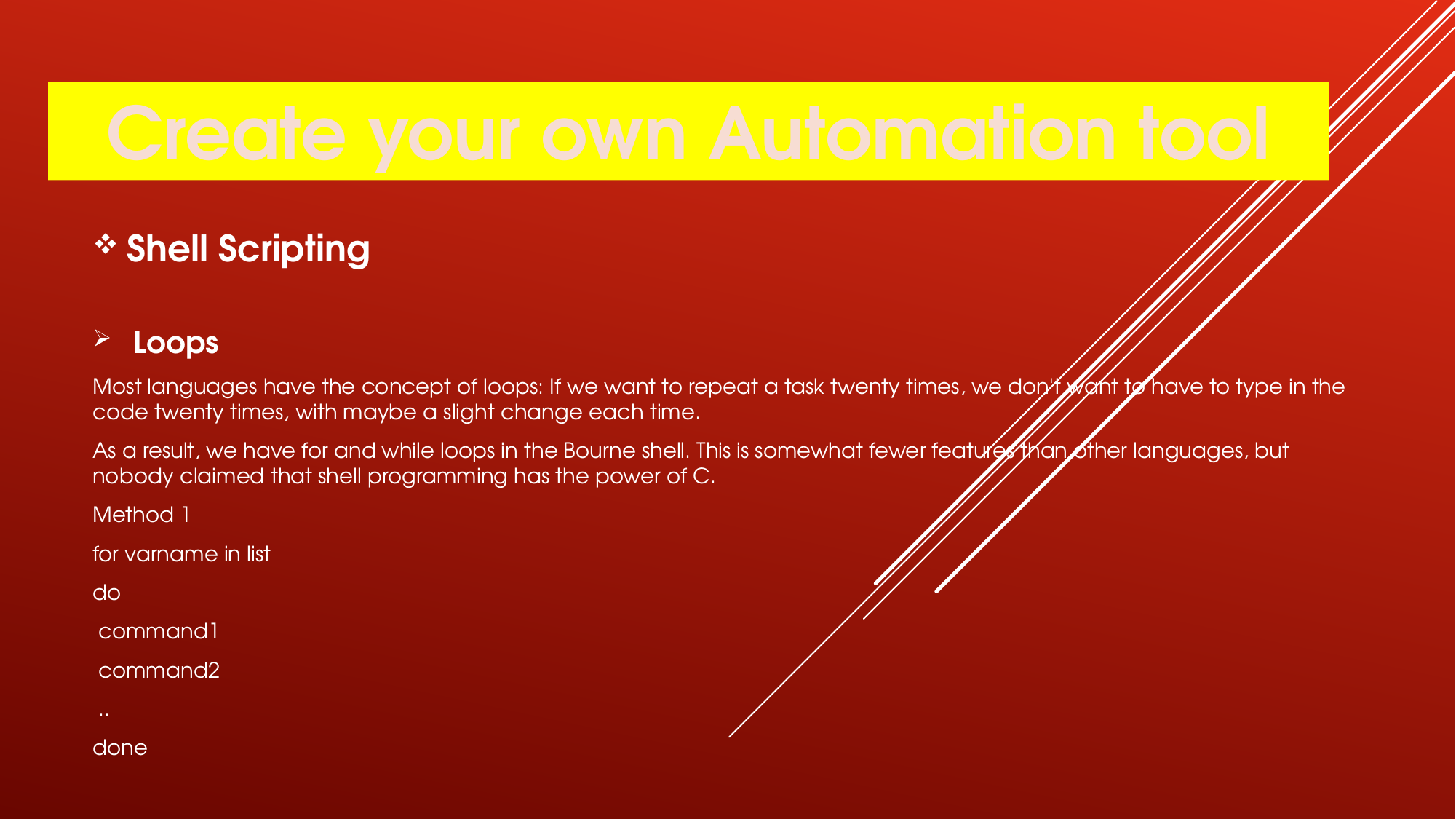

Create your own Automation tool
Shell Scripting

Loops
Most languages have the concept of loops: If we want to repeat a task twenty times, we don't want to have to type in the code twenty times, with maybe a slight change each time.
As a result, we have for and while loops in the Bourne shell. This is somewhat fewer features than other languages, but nobody claimed that shell programming has the power of C.
Method 1
for varname in list
do
 command1
 command2
 ..
done